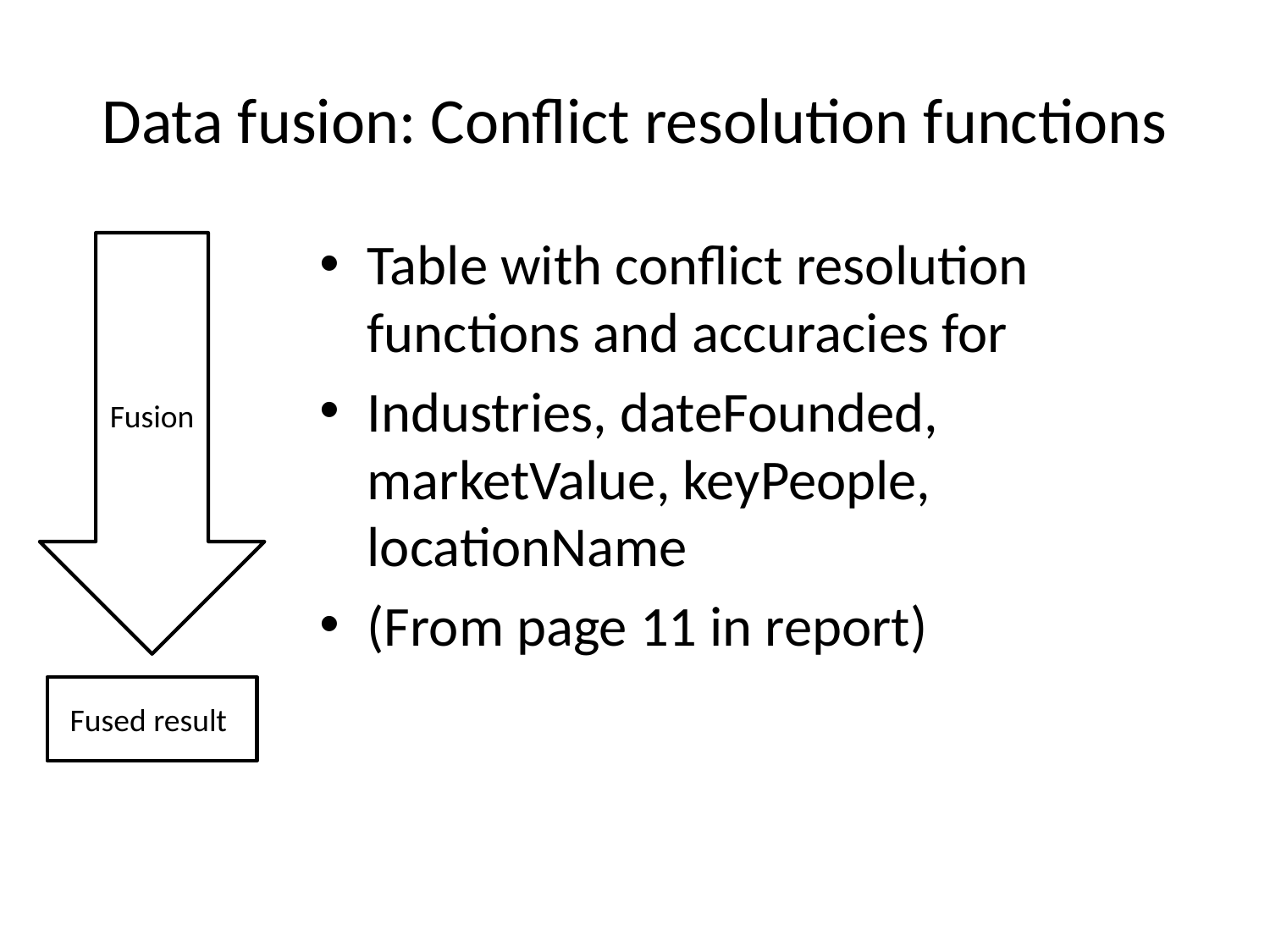

# Data fusion: Conflict resolution functions
Table with conflict resolution functions and accuracies for
Industries, dateFounded, marketValue, keyPeople, locationName
(From page 11 in report)
Fusion
Fused result